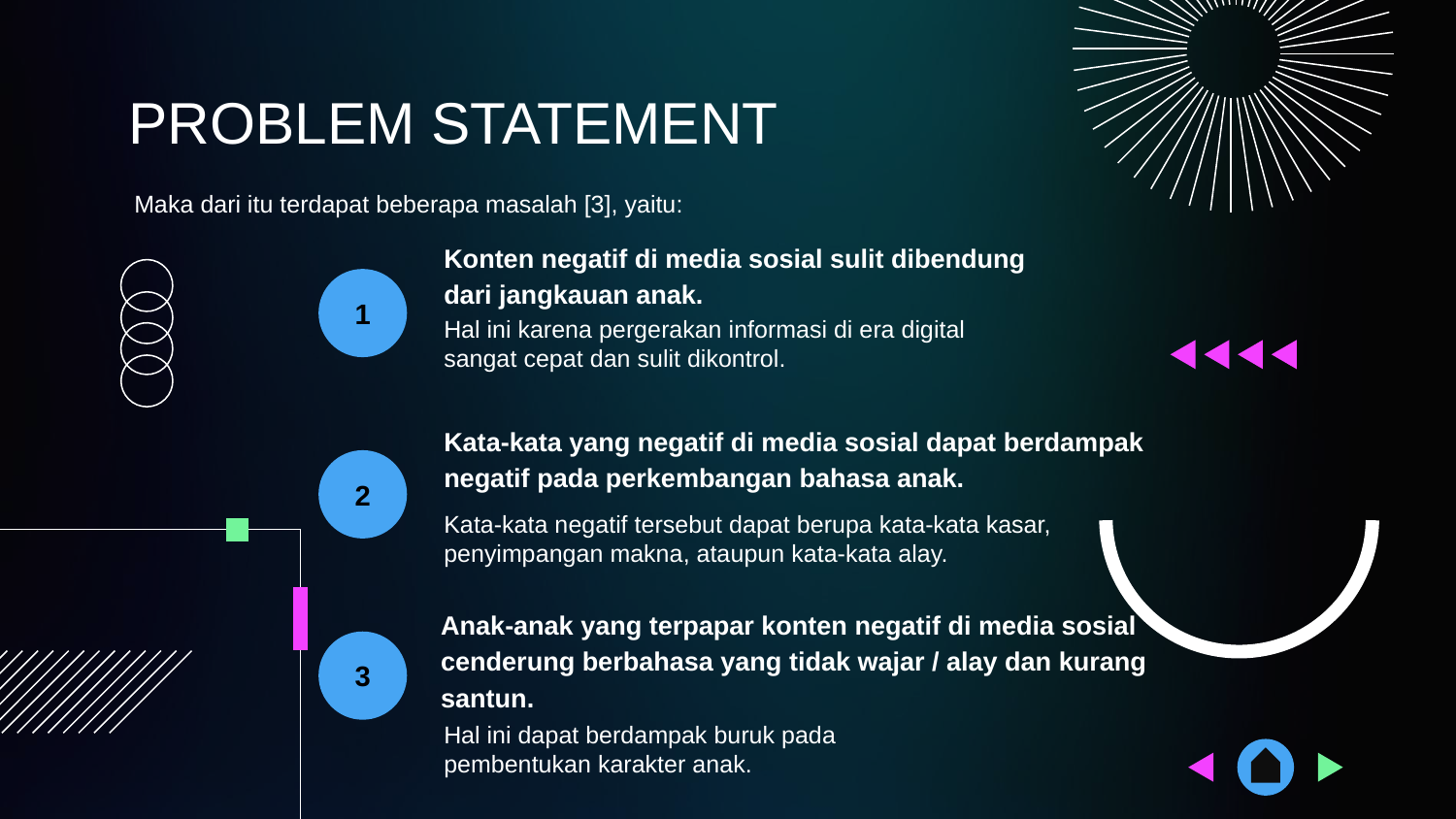

# PROBLEM STATEMENT
Maka dari itu terdapat beberapa masalah [3], yaitu:
Konten negatif di media sosial sulit dibendung dari jangkauan anak.
1
Hal ini karena pergerakan informasi di era digital sangat cepat dan sulit dikontrol.

Kata-kata yang negatif di media sosial dapat berdampak negatif pada perkembangan bahasa anak.
2

Kata-kata negatif tersebut dapat berupa kata-kata kasar, penyimpangan makna, ataupun kata-kata alay.

Anak-anak yang terpapar konten negatif di media sosial cenderung berbahasa yang tidak wajar / alay dan kurang santun.
3
Hal ini dapat berdampak buruk pada pembentukan karakter anak.